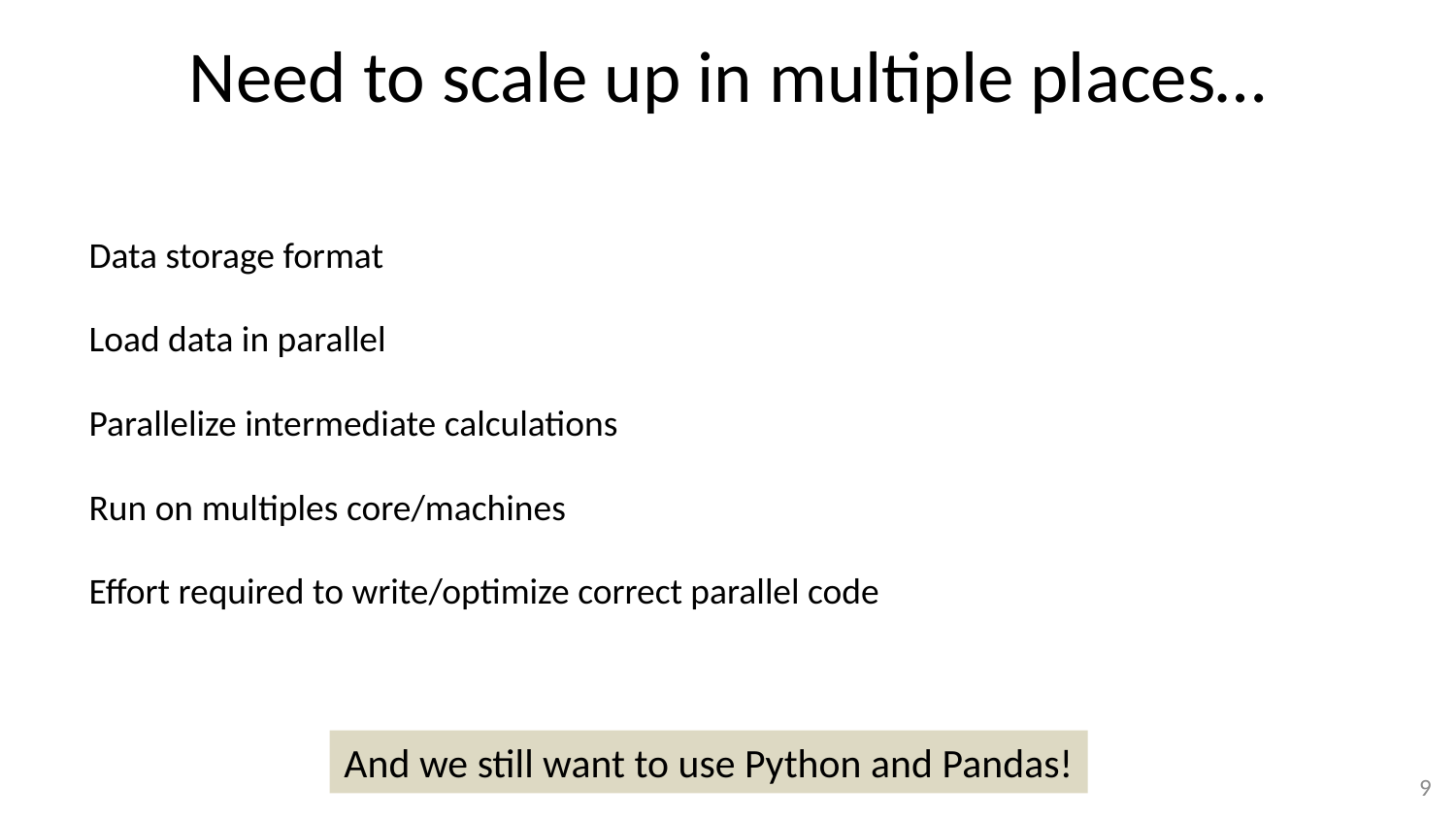

# Need to scale up in multiple places…
Data storage format
Load data in parallel
Parallelize intermediate calculations
Run on multiples core/machines
Effort required to write/optimize correct parallel code
And we still want to use Python and Pandas!
9